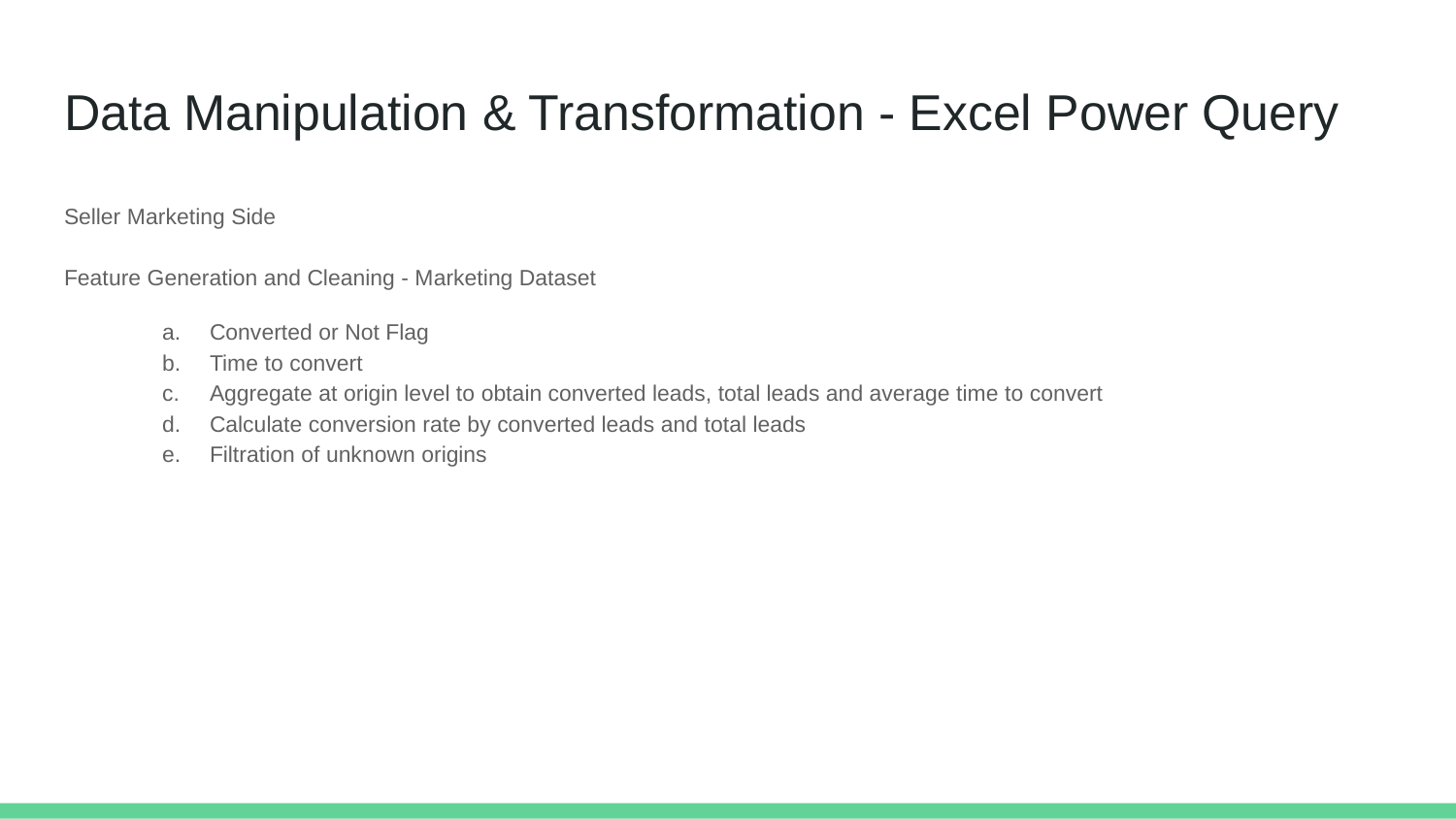

# Data Manipulation & Transformation - Excel Power Query
Seller Marketing Side
Feature Generation and Cleaning - Marketing Dataset
Converted or Not Flag
Time to convert
Aggregate at origin level to obtain converted leads, total leads and average time to convert
Calculate conversion rate by converted leads and total leads
Filtration of unknown origins